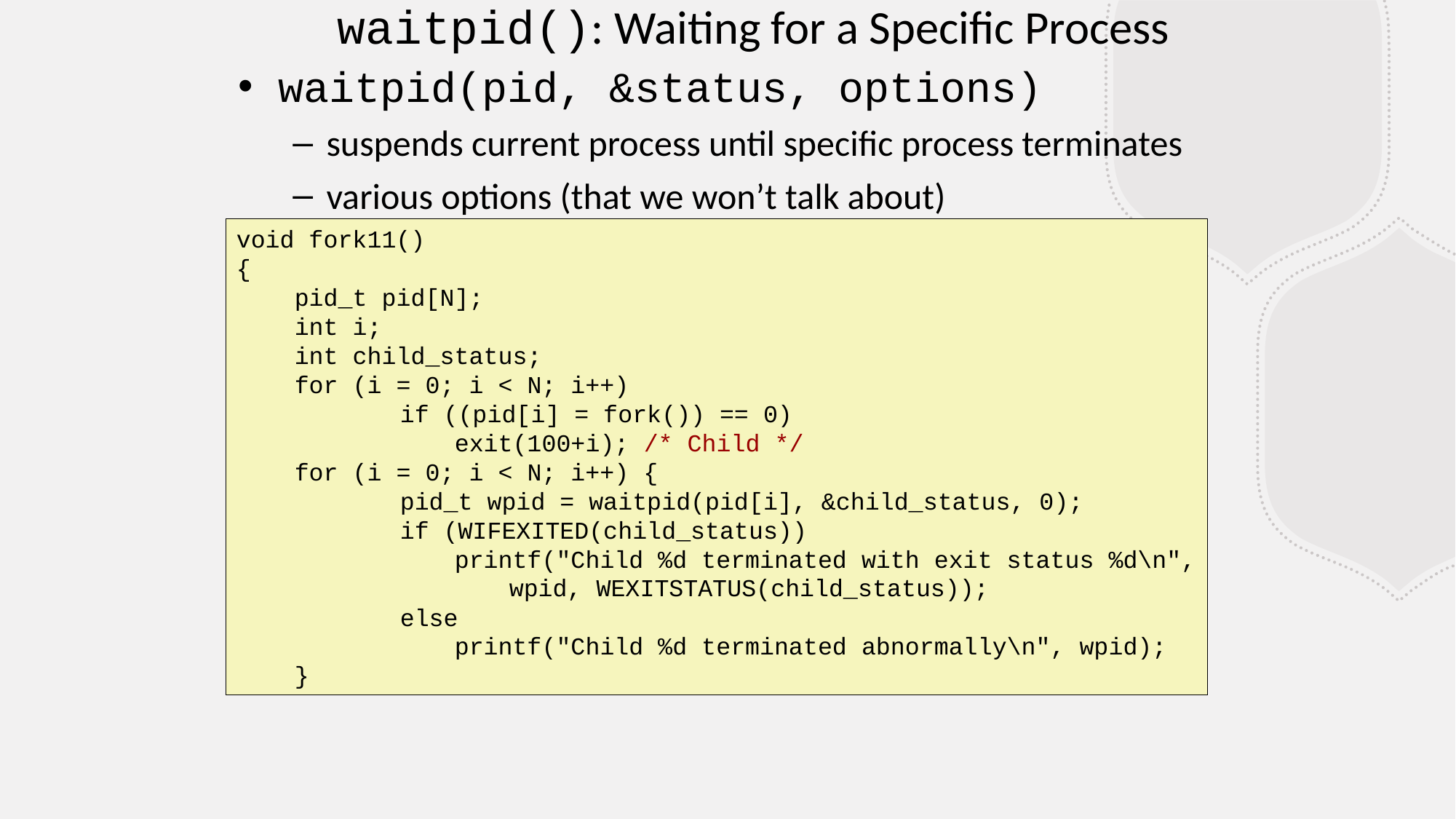

waitpid(): Waiting for a Specific Process
waitpid(pid, &status, options)
suspends current process until specific process terminates
various options (that we won’t talk about)
void fork11()
{
    pid_t pid[N];
    int i;
    int child_status;
    for (i = 0; i < N; i++)
			if ((pid[i] = fork()) == 0)
	    		exit(100+i); /* Child */
    for (i = 0; i < N; i++) {
			pid_t wpid = waitpid(pid[i], &child_status, 0);
			if (WIFEXITED(child_status))
	    		printf("Child %d terminated with exit status %d\n",
		   			wpid, WEXITSTATUS(child_status));
			else
	    		printf("Child %d terminated abnormally\n", wpid);
    }